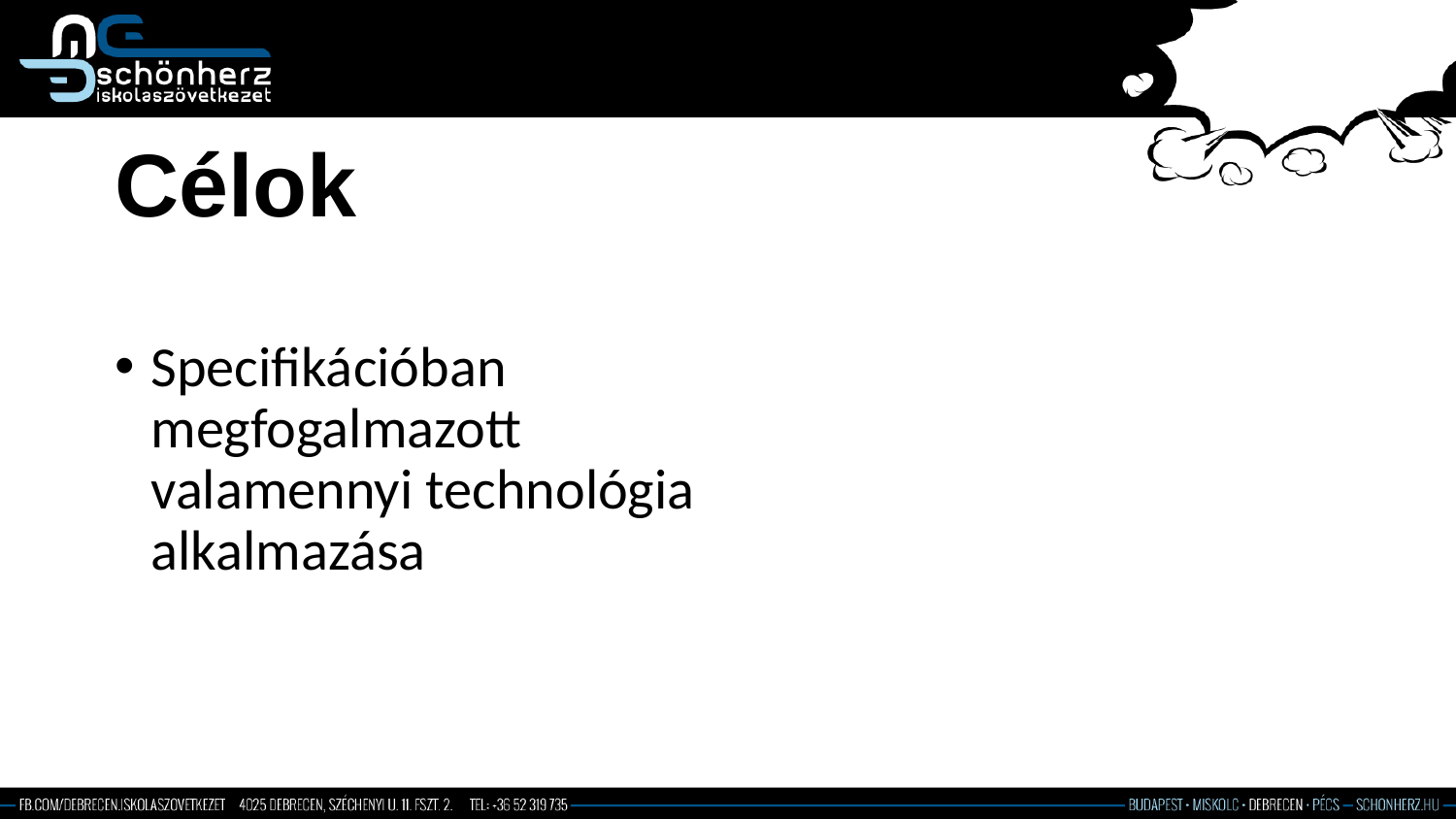

# Célok
Specifikációban megfogalmazott valamennyi technológia alkalmazása